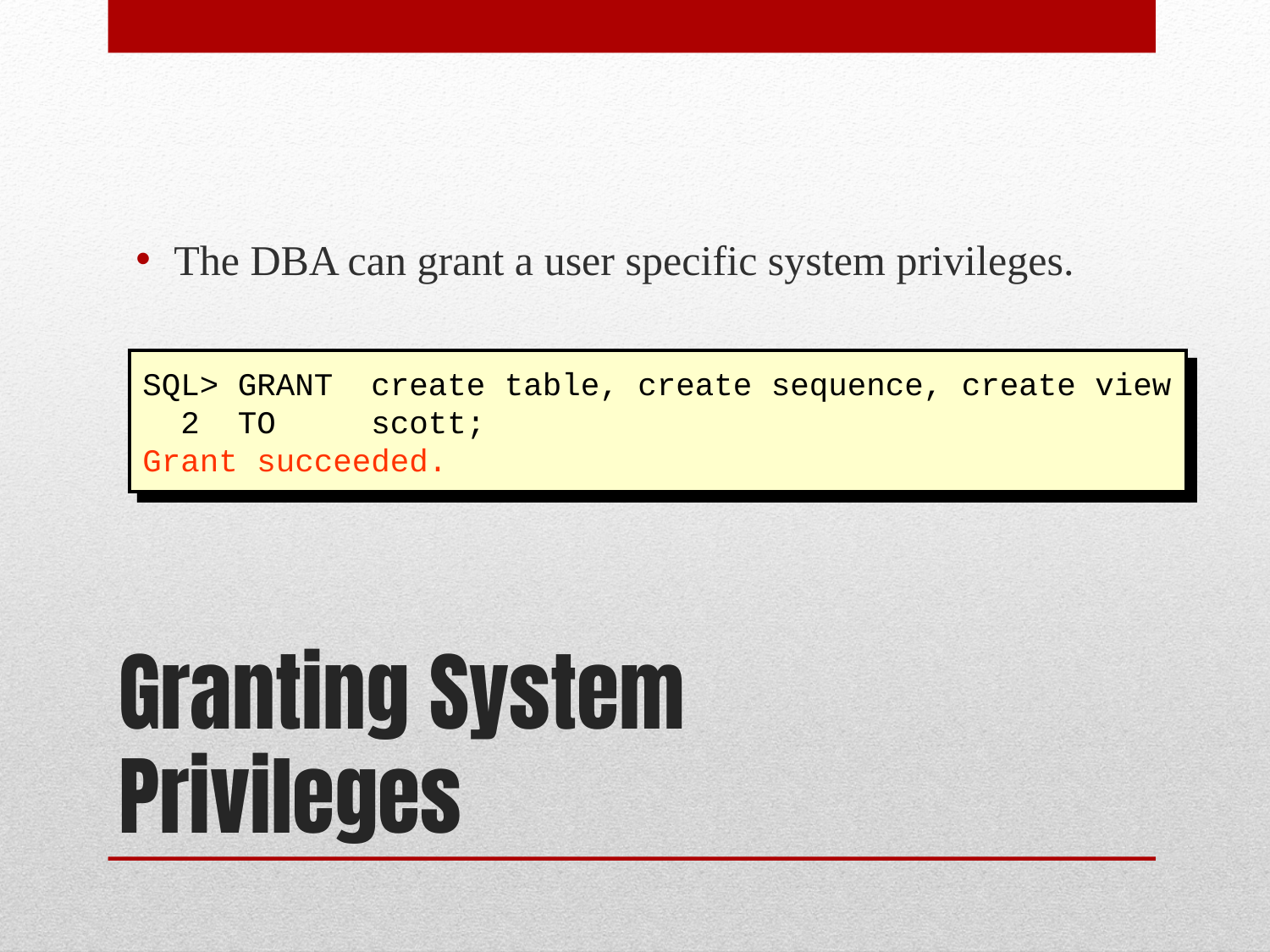

The DBA can grant a user specific system privileges.
SQL> GRANT  create table, create sequence, create view
  2  TO     scott;
Grant succeeded.
# Granting System Privileges